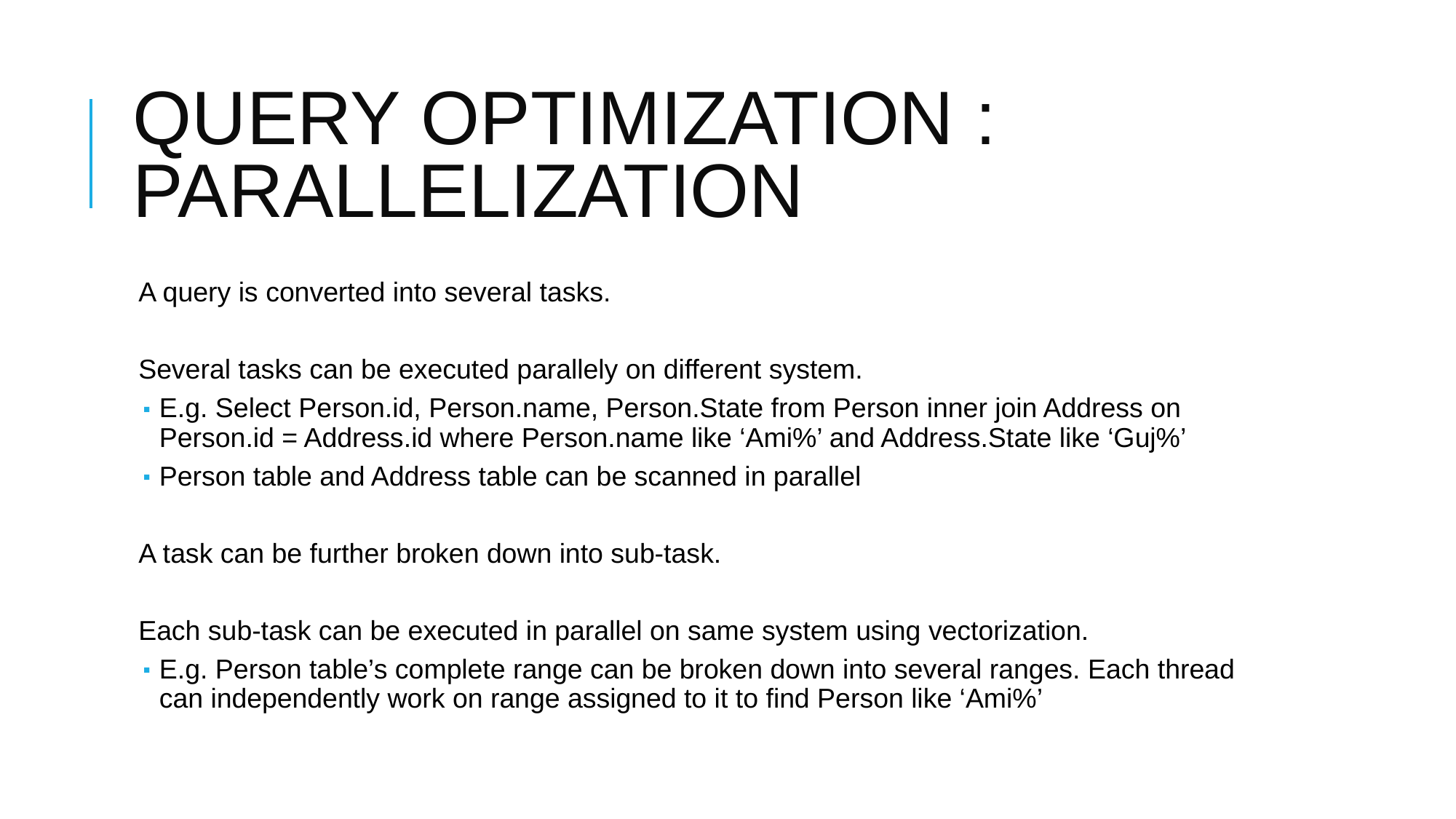

# QUERY OPTIMIZATION : PARALLELIZATION
A query is converted into several tasks.

Several tasks can be executed parallely on different system.
E.g. Select Person.id, Person.name, Person.State from Person inner join Address on Person.id = Address.id where Person.name like ‘Ami%’ and Address.State like ‘Guj%’
Person table and Address table can be scanned in parallel

A task can be further broken down into sub-task.

Each sub-task can be executed in parallel on same system using vectorization.
E.g. Person table’s complete range can be broken down into several ranges. Each thread can independently work on range assigned to it to find Person like ‘Ami%’